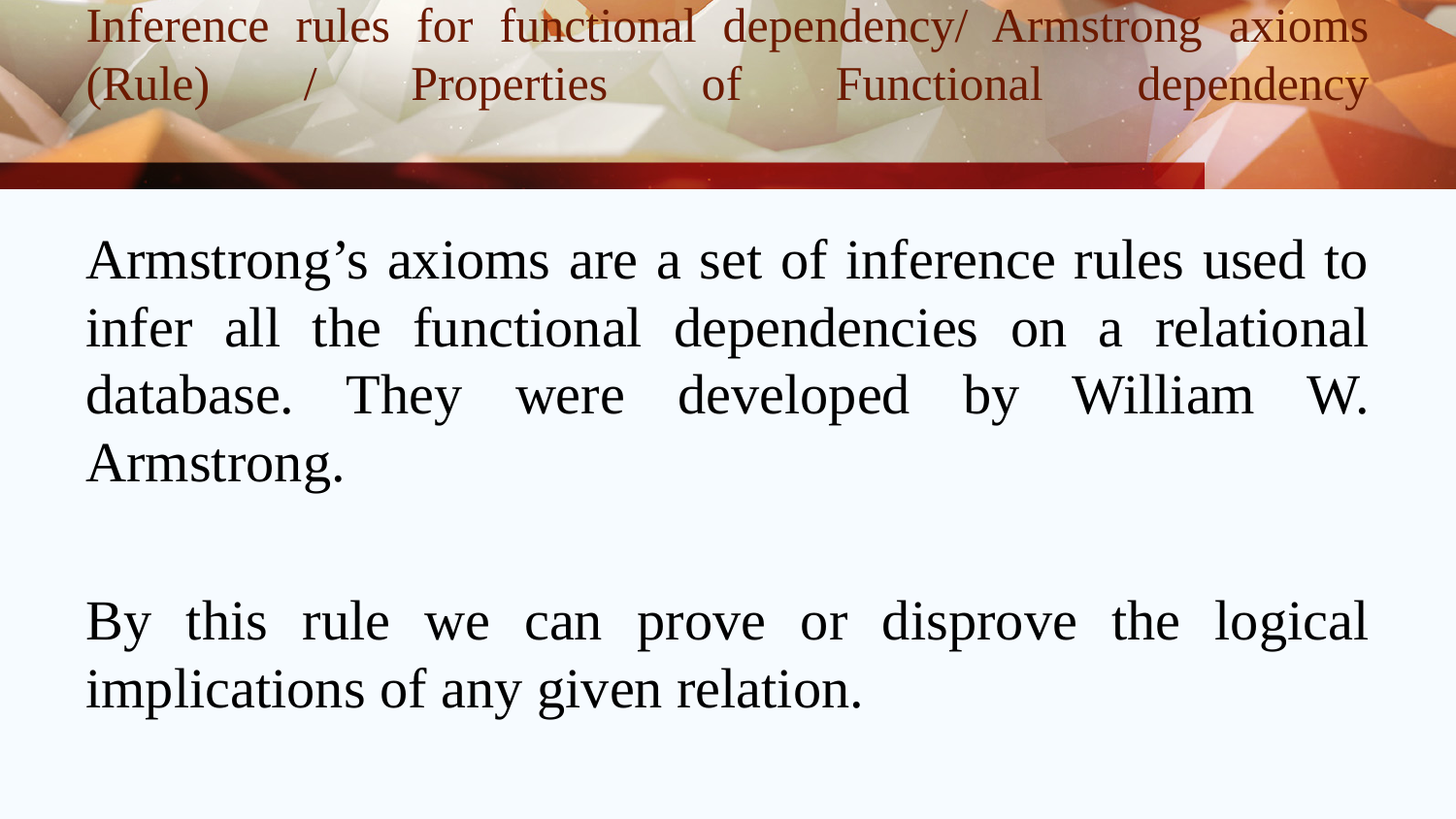

# Inference rules for functional dependency/ Armstrong axioms (Rule) / Properties of Functional dependency
Armstrong’s axioms are a set of inference rules used to infer all the functional dependencies on a relational database. They were developed by William W. Armstrong.

By this rule we can prove or disprove the logical implications of any given relation.